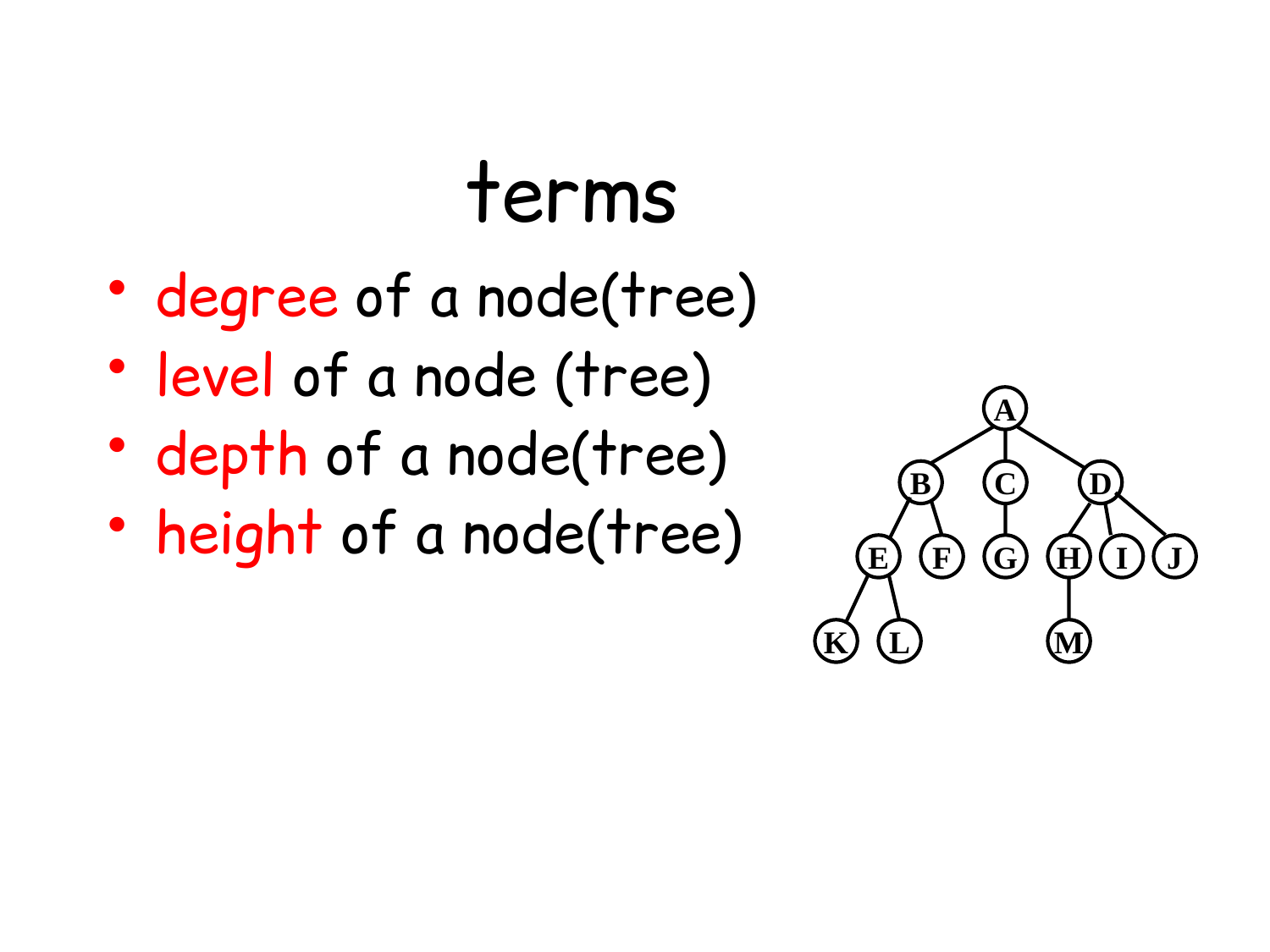

# terms
degree of a node(tree)
level of a node (tree)
depth of a node(tree)
height of a node(tree)
A

B
C
D

E
F
G
H
I
J

K
L
M